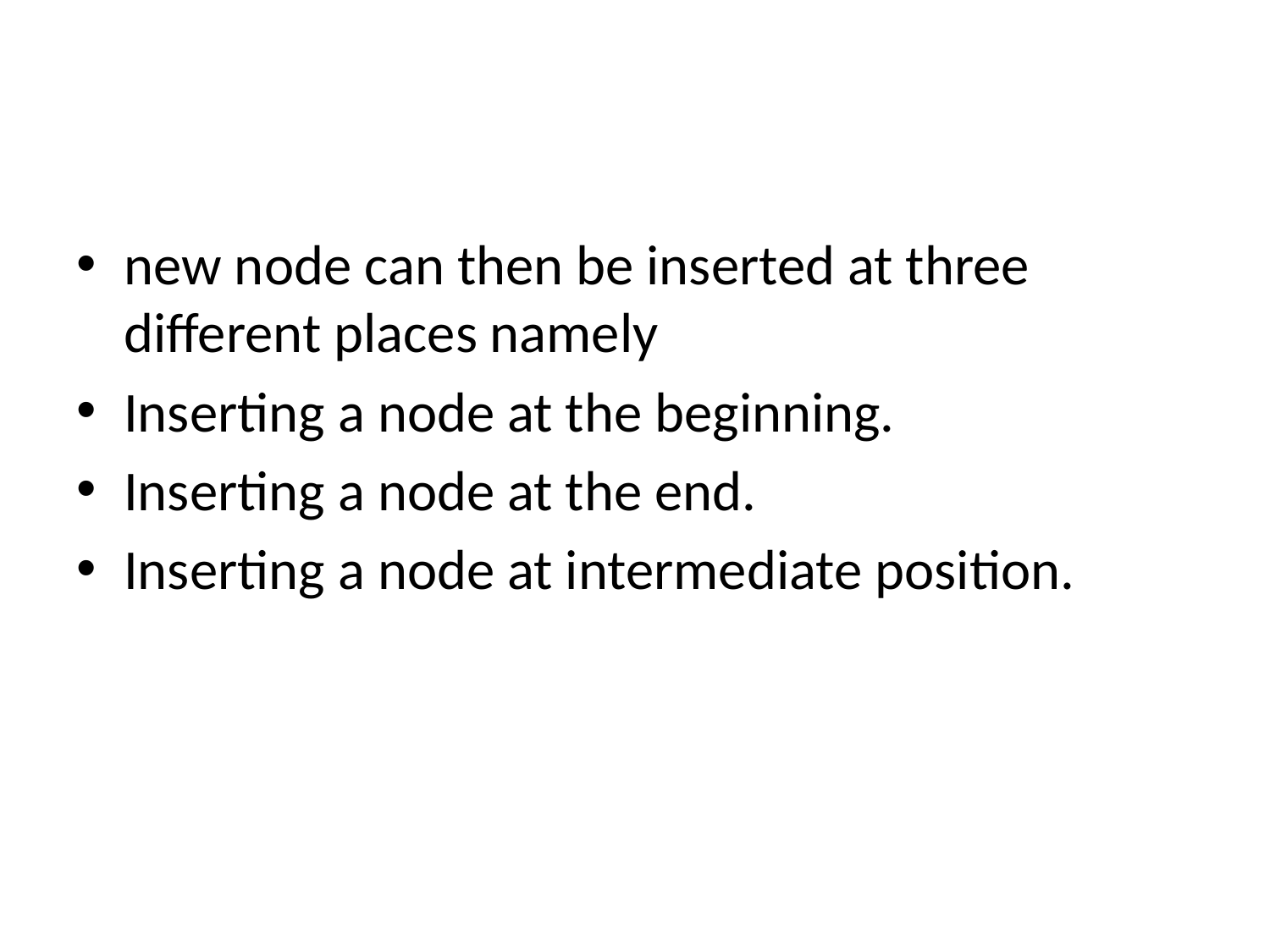

#
new node can then be inserted at three different places namely
Inserting a node at the beginning.
Inserting a node at the end.
Inserting a node at intermediate position.